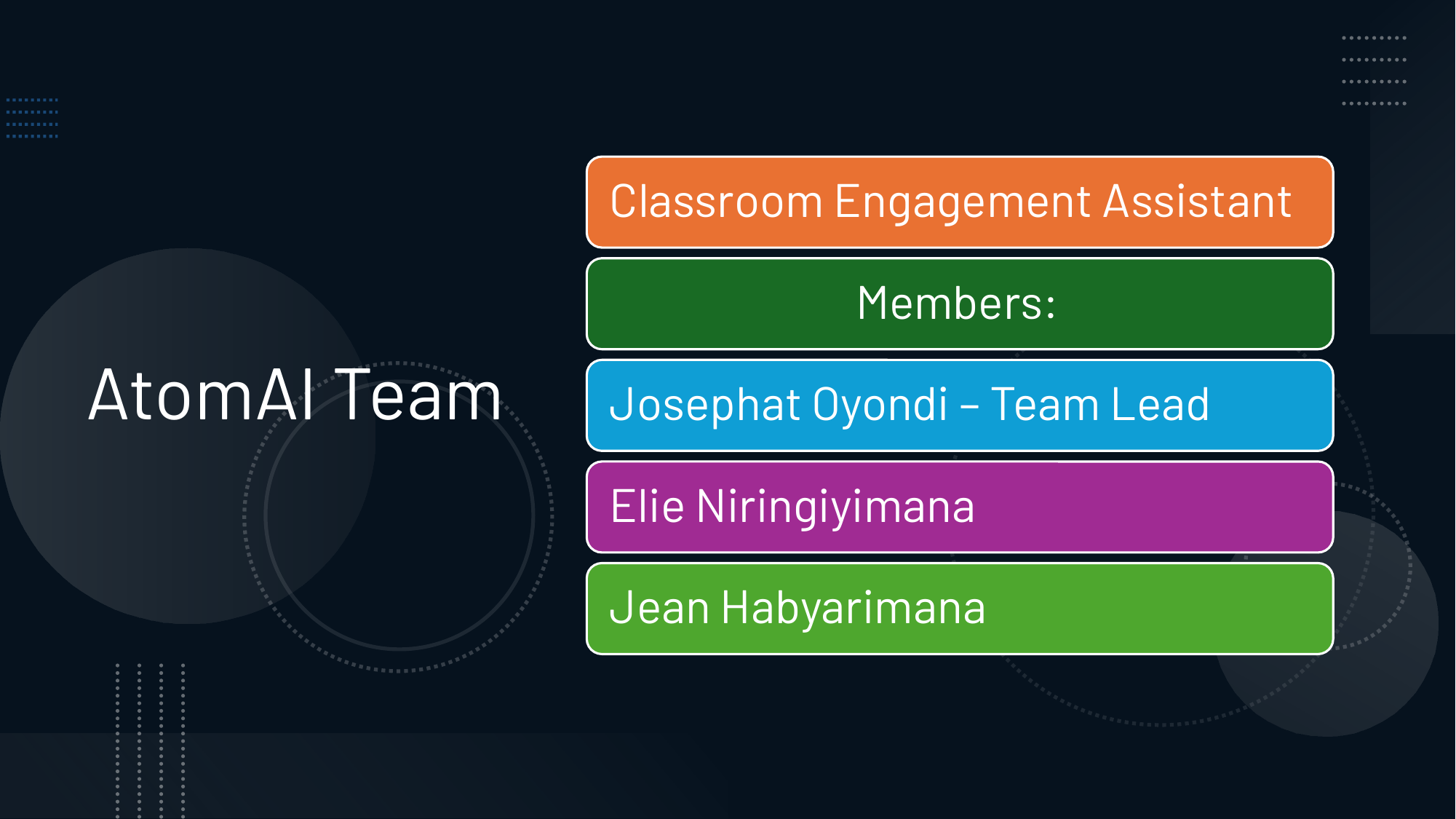

# AtomAI Team
Classroom Engagement Assistant
Members:
Josephat Oyondi – Team Lead
Elie Niringiyimana
Jean Habyarimana